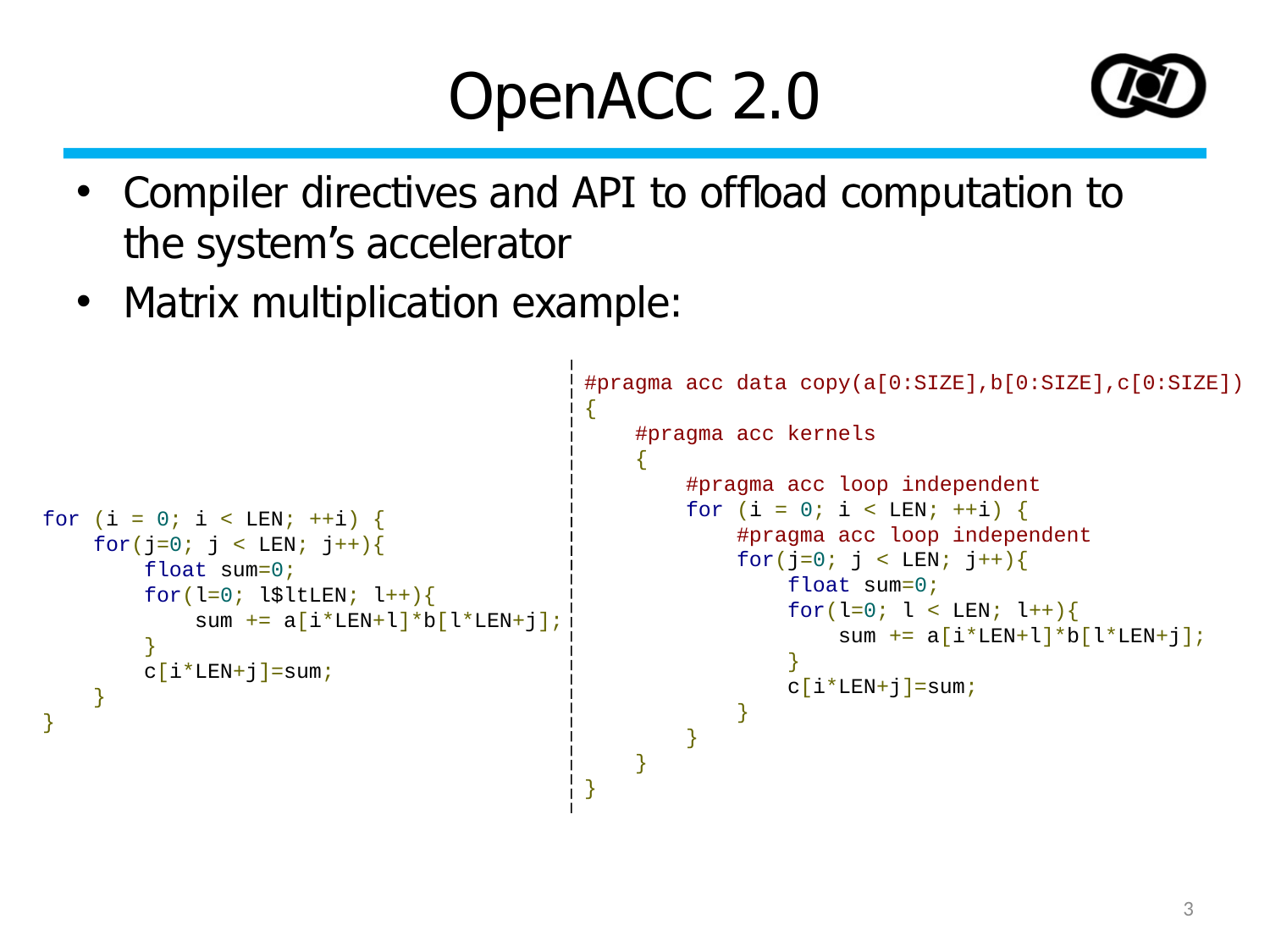

# OpenACC 2.0
Compiler directives and API to offload computation to the system’s accelerator
Matrix multiplication example:
     #pragma acc data copy(a[0:SIZE],b[0:SIZE],c[0:SIZE])
     {
         #pragma acc kernels
         {
             #pragma acc loop independent
             for (i = 0; i < LEN; ++i) {
                 #pragma acc loop independent
                 for(j=0; j < LEN; j++){
                     float sum=0;
                     for(l=0; l < LEN; l++){
                         sum += a[i*LEN+l]*b[l*LEN+j];
                     }
                     c[i*LEN+j]=sum;
                 }
             }
         }
     }
    for (i = 0; i < LEN; ++i) {
        for(j=0; j < LEN; j++){
            float sum=0;
            for(l=0; l$ltLEN; l++){
                sum += a[i*LEN+l]*b[l*LEN+j];
            }
            c[i*LEN+j]=sum;
        }
    }
3